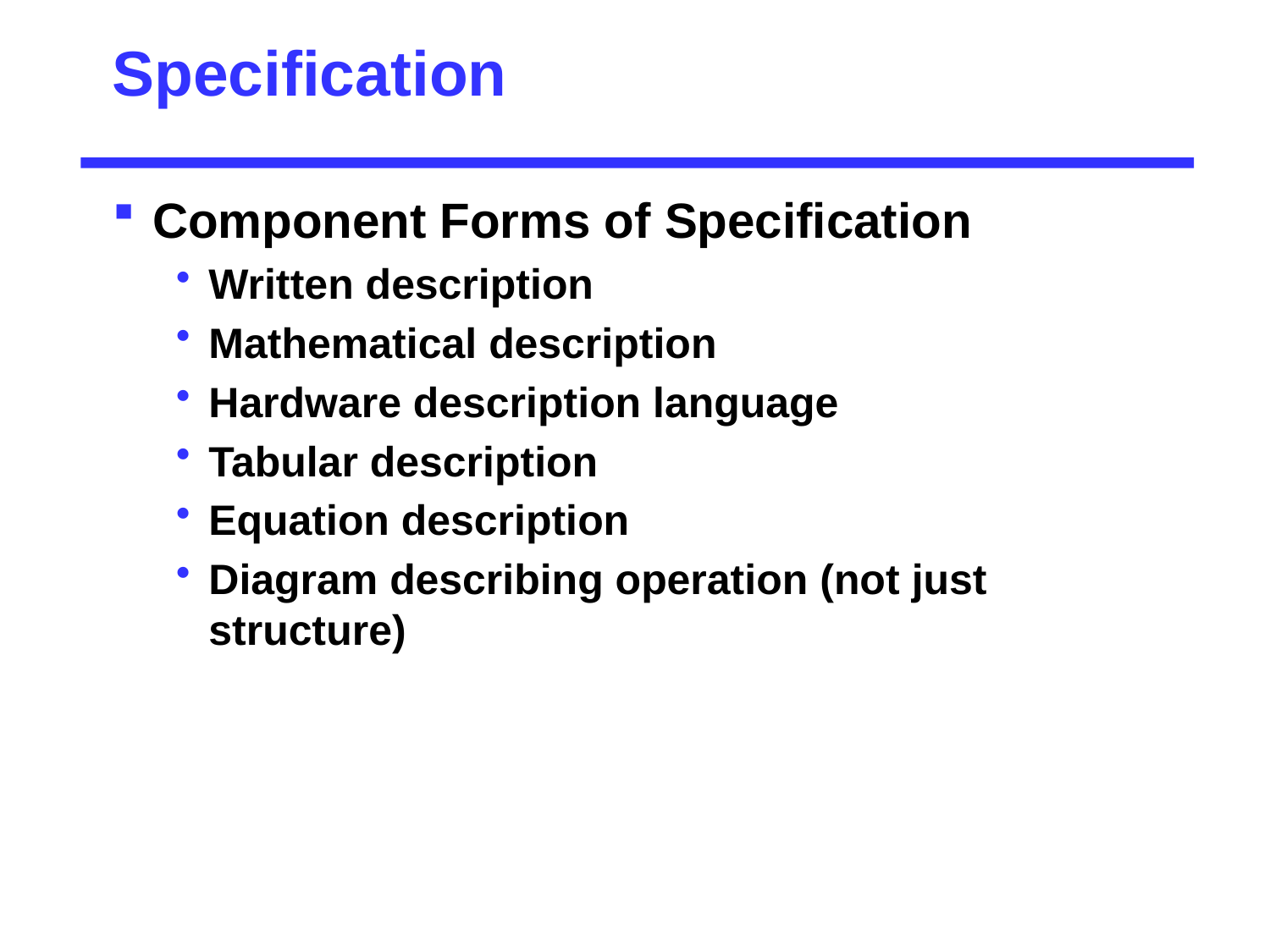

# Specification
Component Forms of Specification
Written description
Mathematical description
Hardware description language
Tabular description
Equation description
Diagram describing operation (not just structure)